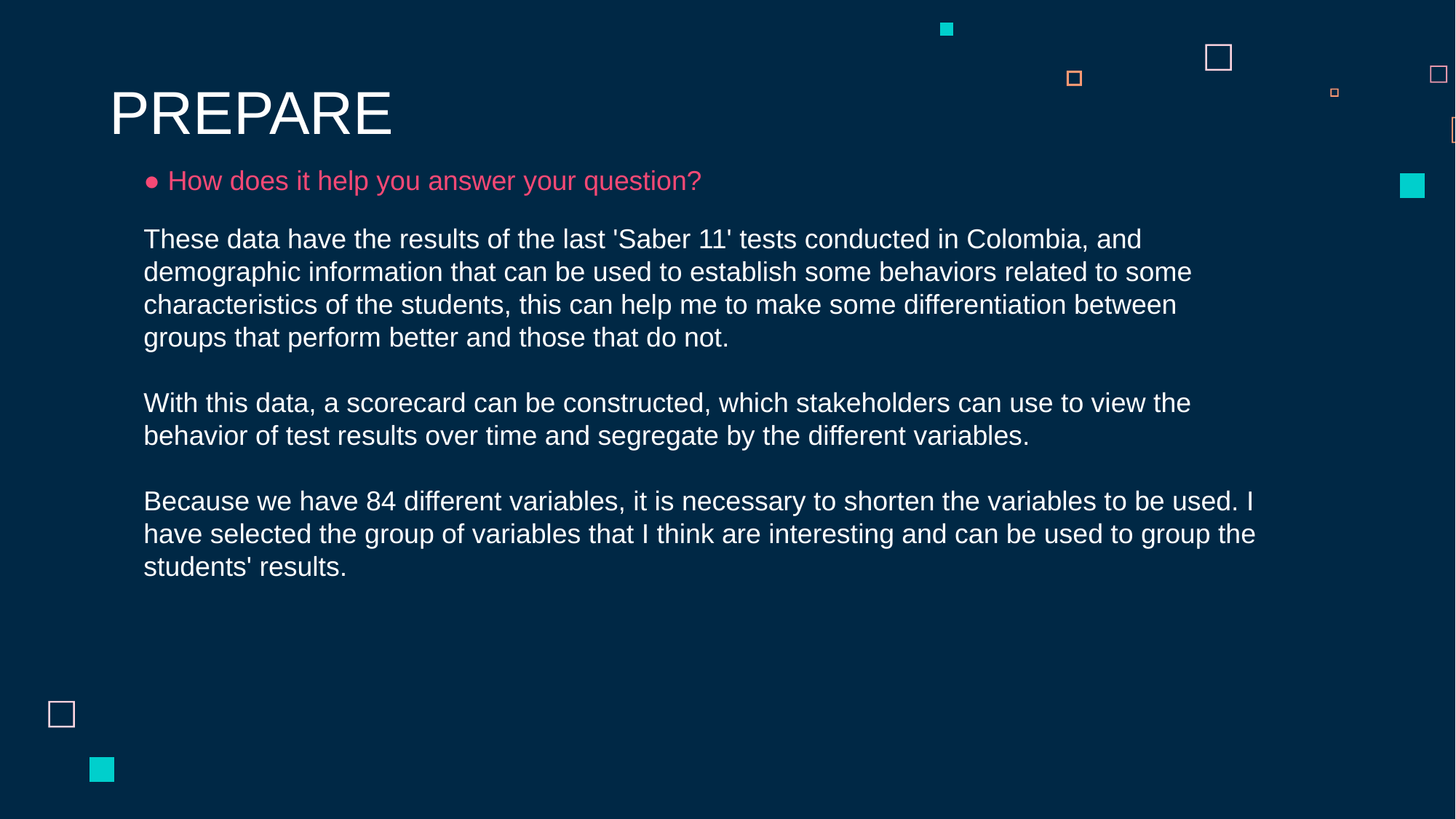

# PREPARE
● How does it help you answer your question?
These data have the results of the last 'Saber 11' tests conducted in Colombia, and demographic information that can be used to establish some behaviors related to some characteristics of the students, this can help me to make some differentiation between groups that perform better and those that do not.

With this data, a scorecard can be constructed, which stakeholders can use to view the behavior of test results over time and segregate by the different variables.

Because we have 84 different variables, it is necessary to shorten the variables to be used. I have selected the group of variables that I think are interesting and can be used to group the students' results.